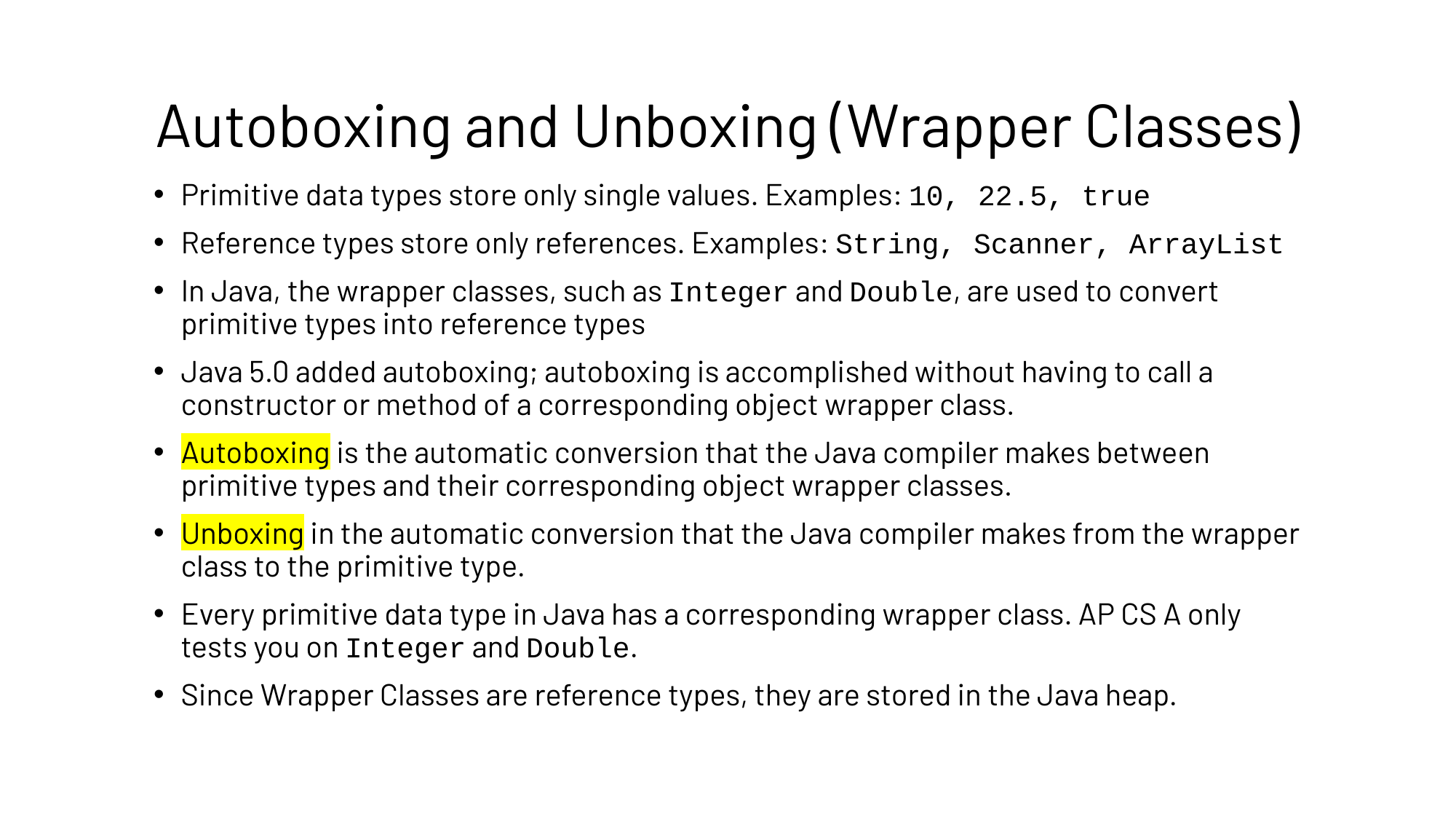

# Autoboxing and Unboxing (Wrapper Classes)
Primitive data types store only single values. Examples: 10, 22.5, true
Reference types store only references. Examples: String, Scanner, ArrayList
In Java, the wrapper classes, such as Integer and Double, are used to convert primitive types into reference types
Java 5.0 added autoboxing; autoboxing is accomplished without having to call a constructor or method of a corresponding object wrapper class.
Autoboxing is the automatic conversion that the Java compiler makes between primitive types and their corresponding object wrapper classes.
Unboxing in the automatic conversion that the Java compiler makes from the wrapper class to the primitive type.
Every primitive data type in Java has a corresponding wrapper class. AP CS A only tests you on Integer and Double.
Since Wrapper Classes are reference types, they are stored in the Java heap.